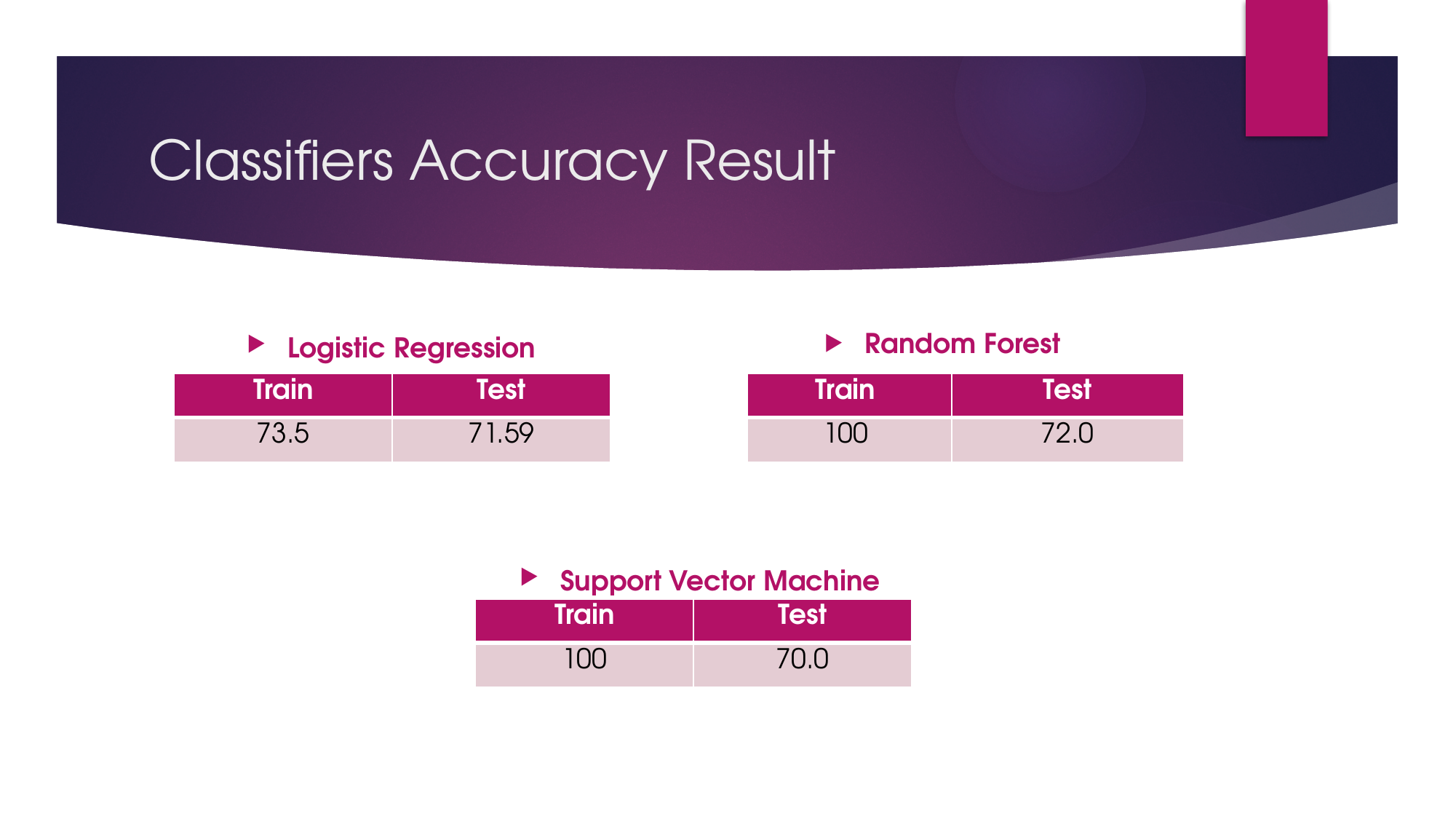

# Classifiers Accuracy Result
Logistic Regression
Random Forest
| Train | Test |
| --- | --- |
| 73.5 | 71.59 |
| Train | Test |
| --- | --- |
| 100 | 72.0 |
Support Vector Machine
| Train | Test |
| --- | --- |
| 100 | 70.0 |